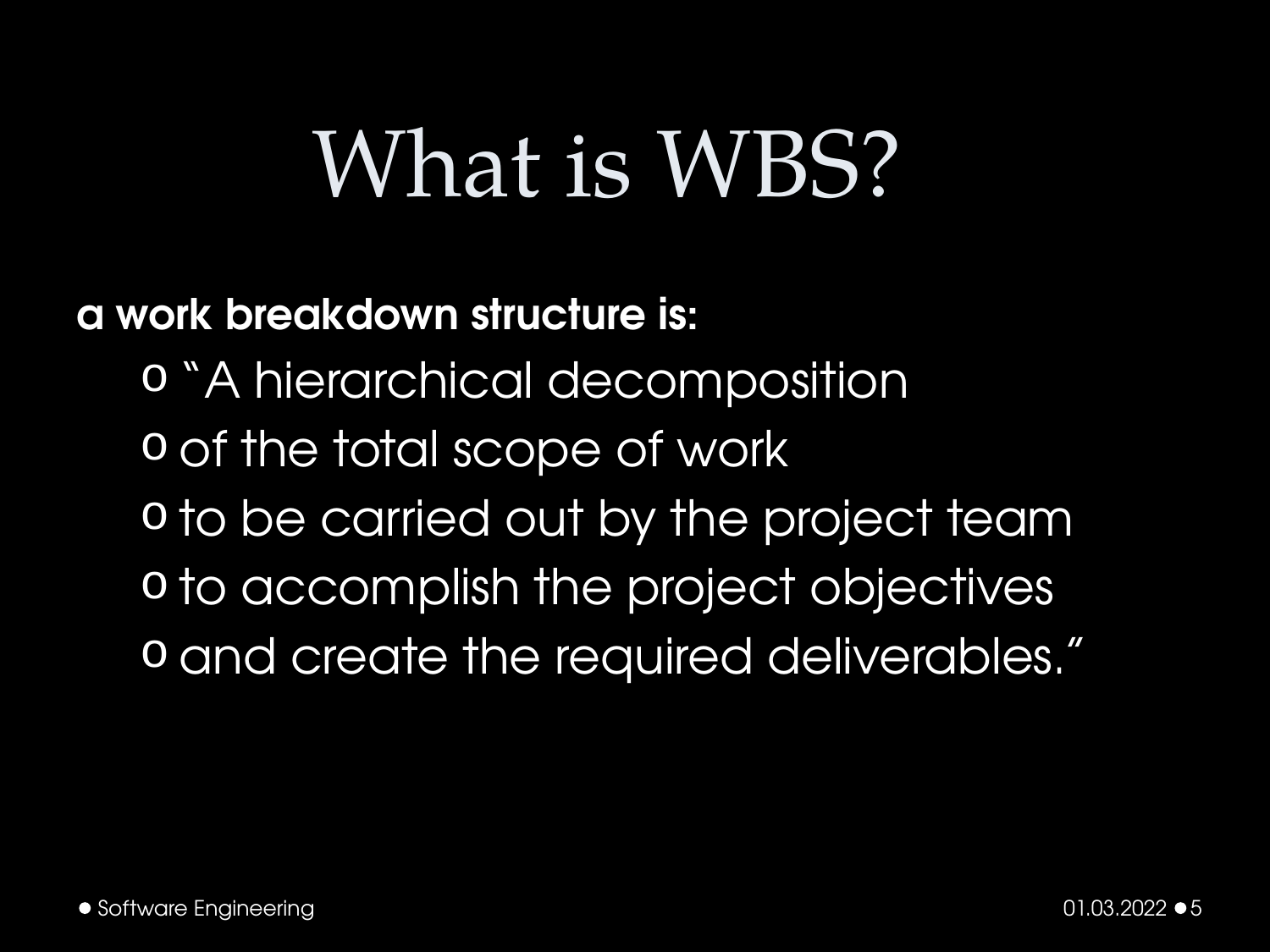

# What is WBS?

a work breakdown structure is:
“A hierarchical decomposition
of the total scope of work
to be carried out by the project team
to accomplish the project objectives
and create the required deliverables.”
Software Engineering
01.03.2022
5